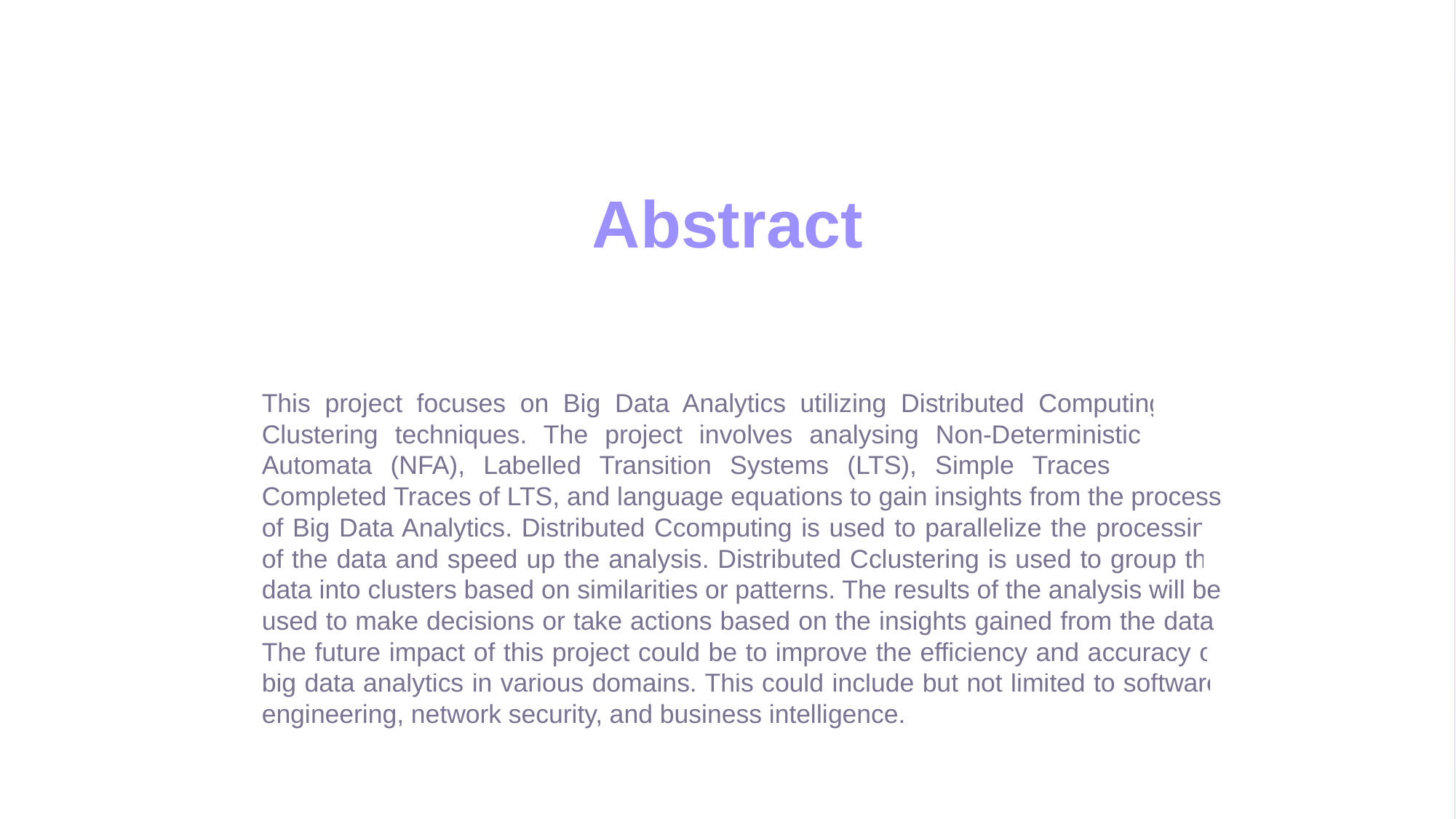

# Abstract
This project focuses on Big Data Analytics utilizing Distributed Computing and Clustering techniques. The project involves analysing Non-Deterministic Finite Automata (NFA), Labelled Transition Systems (LTS), Simple Traces of LTS, Completed Traces of LTS, and language equations to gain insights from the process of Big Data Analytics. Distributed Ccomputing is used to parallelize the processing of the data and speed up the analysis. Distributed Cclustering is used to group the data into clusters based on similarities or patterns. The results of the analysis will be used to make decisions or take actions based on the insights gained from the data. The future impact of this project could be to improve the efficiency and accuracy of big data analytics in various domains. This could include but not limited to software engineering, network security, and business intelligence.